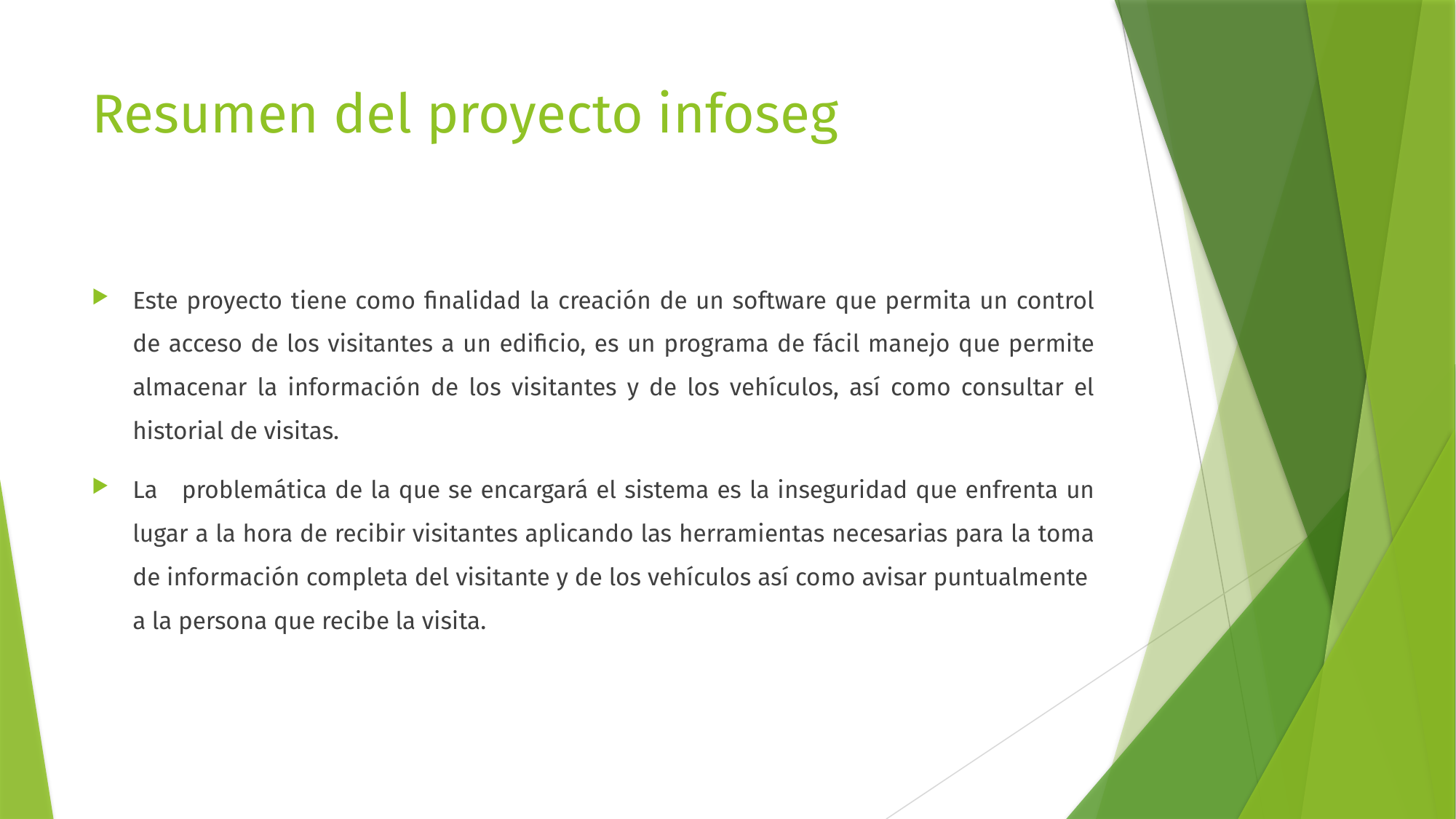

# Resumen del proyecto infoseg

Este proyecto tiene como finalidad la creación de un software que permita un control de acceso de los visitantes a un edificio, es un programa de fácil manejo que permite almacenar la información de los visitantes y de los vehículos, así como consultar el historial de visitas.
La   problemática de la que se encargará el sistema es la inseguridad que enfrenta un lugar a la hora de recibir visitantes aplicando las herramientas necesarias para la toma de información completa del visitante y de los vehículos así como avisar puntualmente  a la persona que recibe la visita.